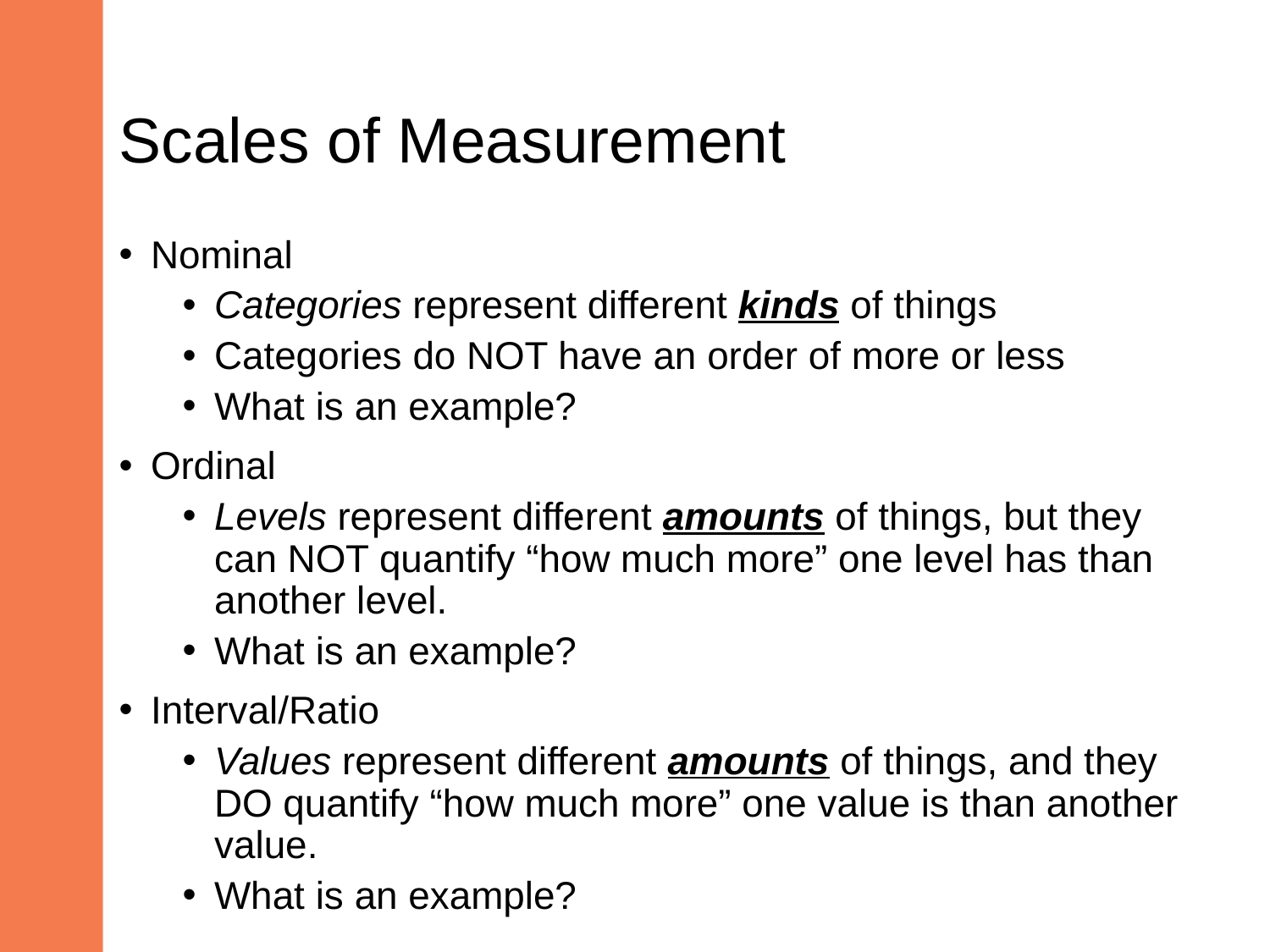

# Scales of Measurement
Nominal
Categories represent different kinds of things
Categories do NOT have an order of more or less
What is an example?
Ordinal
Levels represent different amounts of things, but they can NOT quantify “how much more” one level has than another level.
What is an example?
Interval/Ratio
Values represent different amounts of things, and they DO quantify “how much more” one value is than another value.
What is an example?